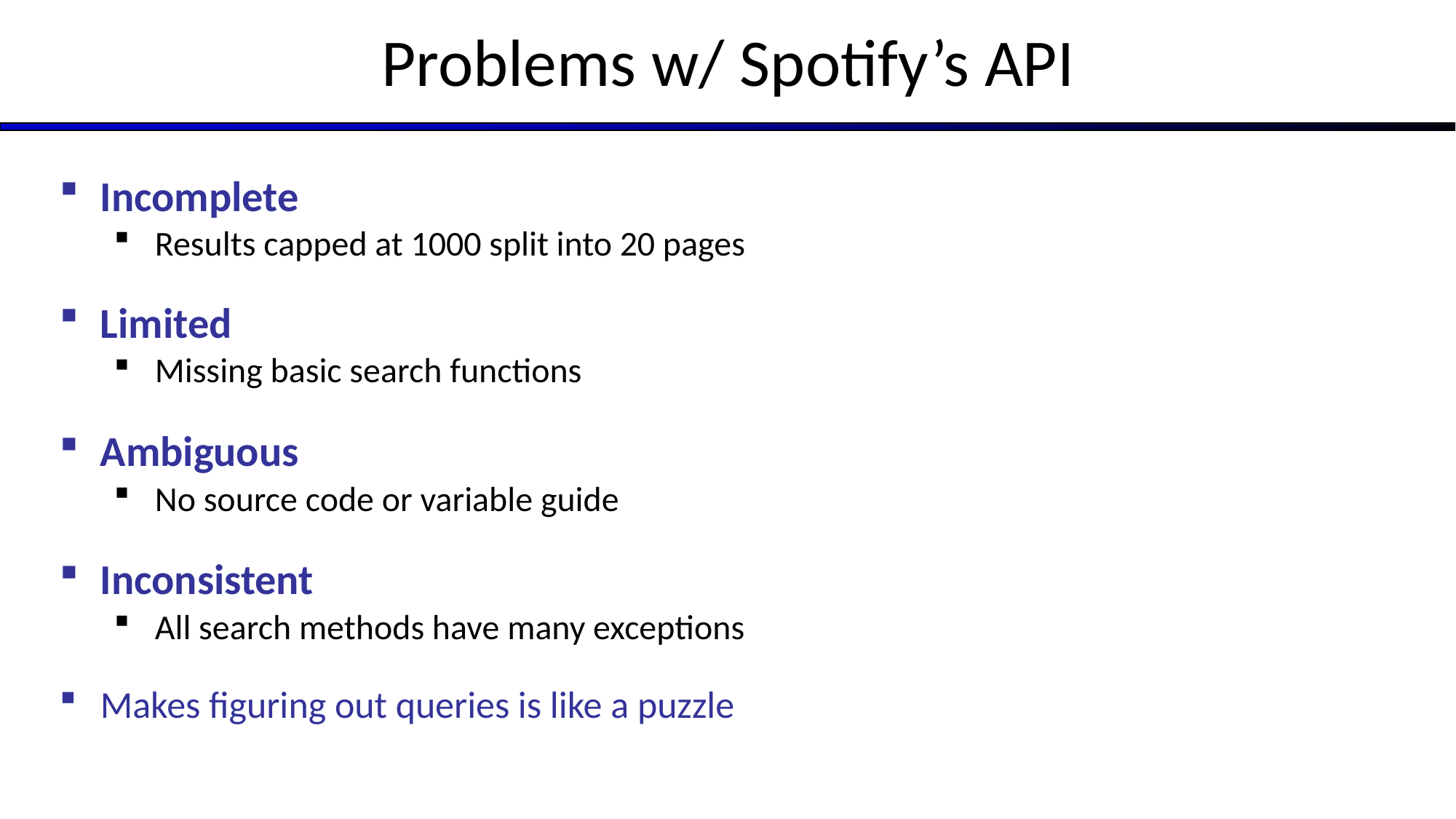

# Problems w/ Spotify’s API
Incomplete
Results capped at 1000 split into 20 pages
Limited
Missing basic search functions

Ambiguous
No source code or variable guide

Inconsistent
All search methods have many exceptions

Makes figuring out queries is like a puzzle